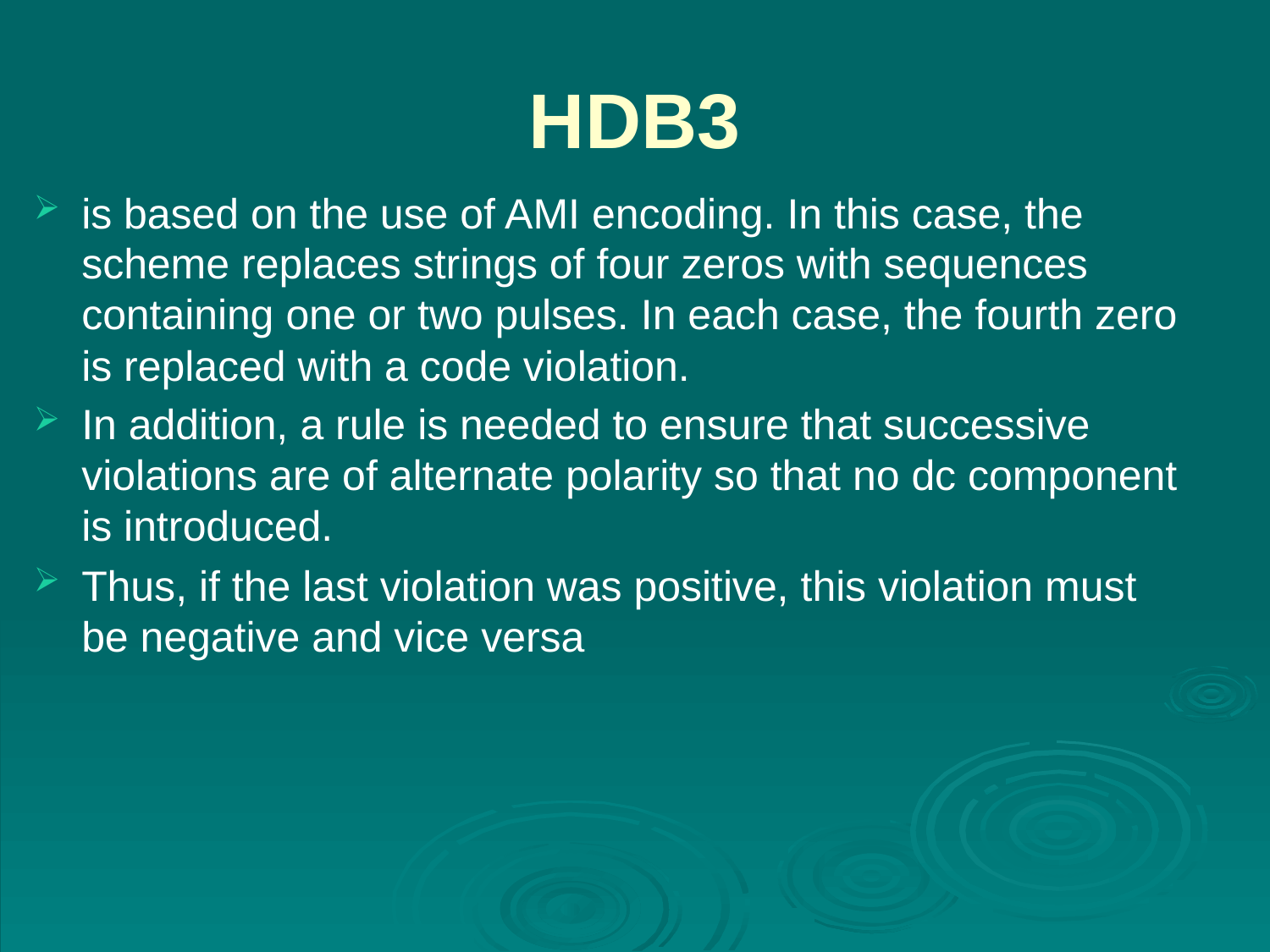

# HDB3
is based on the use of AMI encoding. In this case, the scheme replaces strings of four zeros with sequences containing one or two pulses. In each case, the fourth zero is replaced with a code violation.
In addition, a rule is needed to ensure that successive violations are of alternate polarity so that no dc component is introduced.
Thus, if the last violation was positive, this violation must be negative and vice versa